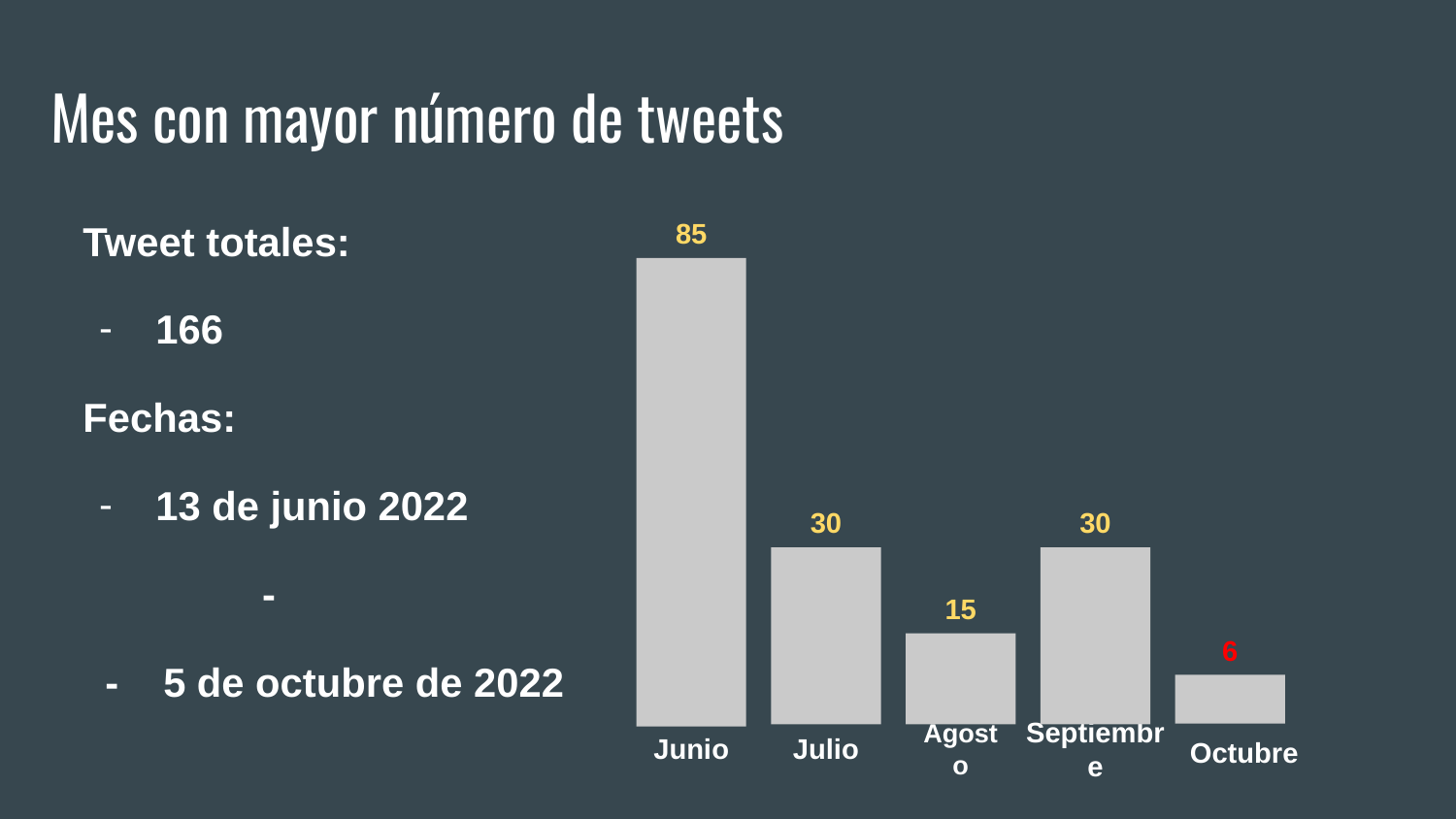

Mes con mayor número de tweets
Tweet totales:
166
Fechas:
13 de junio 2022
   -
  -    5 de octubre de 2022

85

30
30
25

15
6

Junio
Julio
Agosto
Septiembre
Octubre